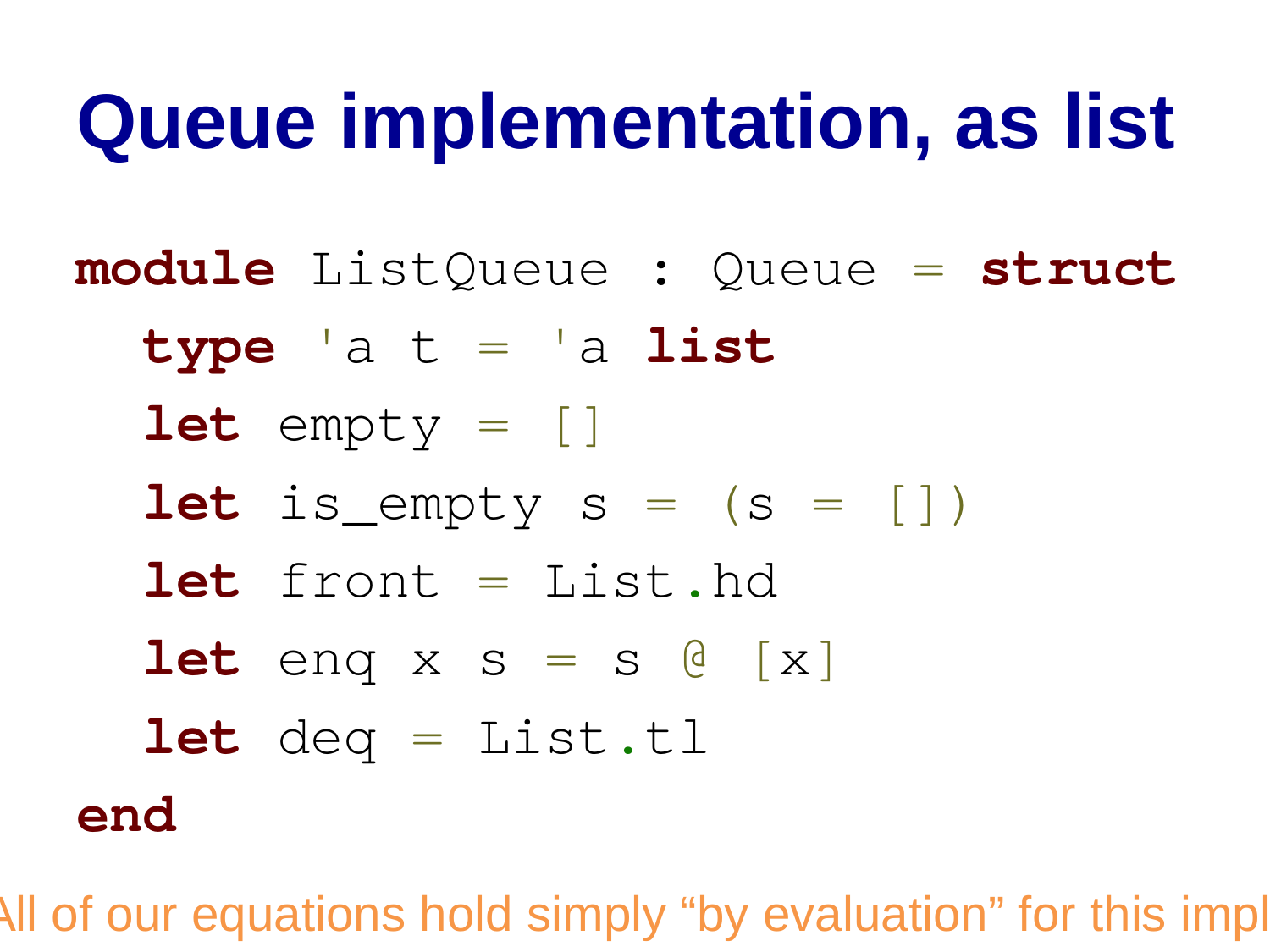

# Queue implementation, as list
module ListQueue : Queue = struct
  type 'a t = 'a list
  let empty = []
  let is_empty s = (s = [])
  let front = List.hd
  let enq x s = s @ [x]
  let deq = List.tl
end

All of our equations hold simply “by evaluation” for this impl.